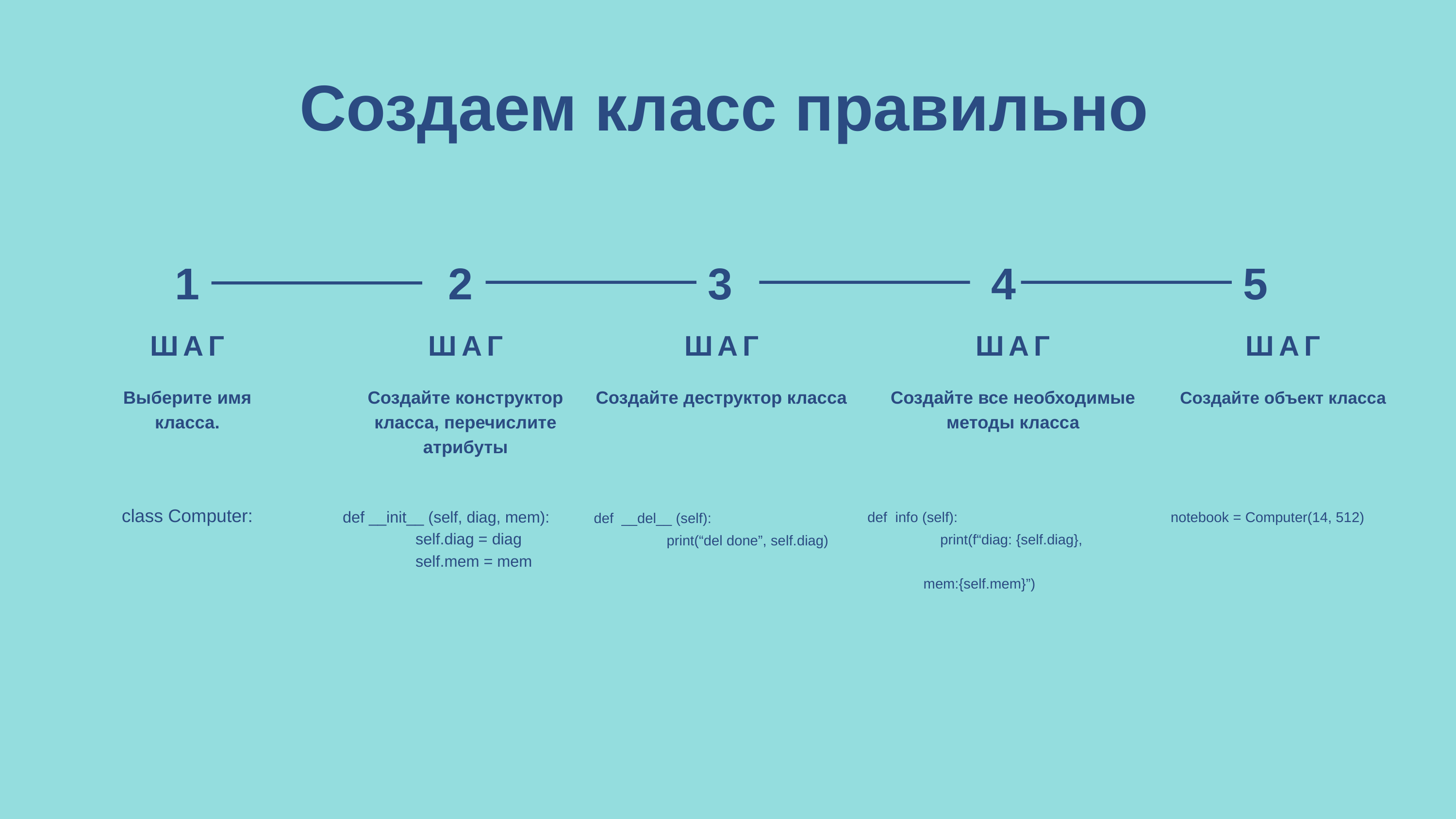

Создаем класс правильно
1
2
3
4
5

ШАГ
Выберите имя класса.

class Computer:
ШАГ
Создайте конструктор класса, перечислите атрибуты

def __init__ (self, diag, mem):
	self.diag = diag
	self.mem = mem
ШАГ
Создайте деструктор класса
def  __del__ (self):
	print(“del done”, self.diag)
ШАГ
Создайте все необходимые методы класса
def  info (self):
	print(f“diag: {self.diag}, 					               mem:{self.mem}”)
ШАГ
Создайте объект класса
notebook = Computer(14, 512)